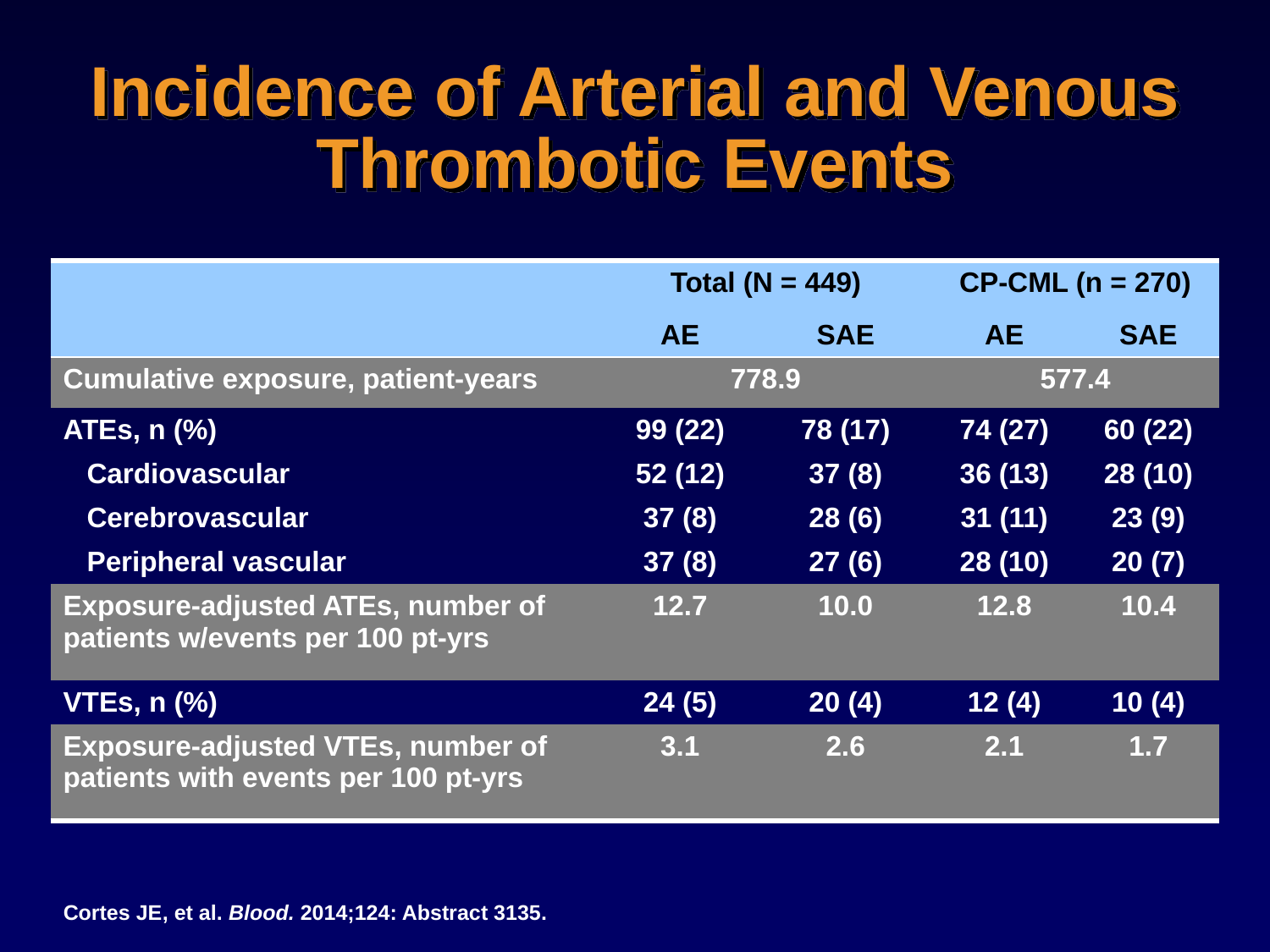

# Incidence of Arterial and Venous Thrombotic Events
|  | Total (N = 449) |  | CP-CML (n = 270) |  |
| --- | --- | --- | --- | --- |
|  | AE | SAE | AE | SAE |
| Cumulative exposure, patient-years | 778.9 |  | 577.4 |  |
| ATEs, n (%) | 99 (22) | 78 (17) | 74 (27) | 60 (22) |
| Cardiovascular | 52 (12) | 37 (8) | 36 (13) | 28 (10) |
| Cerebrovascular | 37 (8) | 28 (6) | 31 (11) | 23 (9) |
| Peripheral vascular | 37 (8) | 27 (6) | 28 (10) | 20 (7) |
| Exposure-adjusted ATEs, number of patients w/events per 100 pt-yrs | 12.7 | 10.0 | 12.8 | 10.4 |
| VTEs, n (%) | 24 (5) | 20 (4) | 12 (4) | 10 (4) |
| Exposure-adjusted VTEs, number of patients with events per 100 pt-yrs | 3.1 | 2.6 | 2.1 | 1.7 |
Cortes JE, et al. Blood. 2014;124: Abstract 3135.